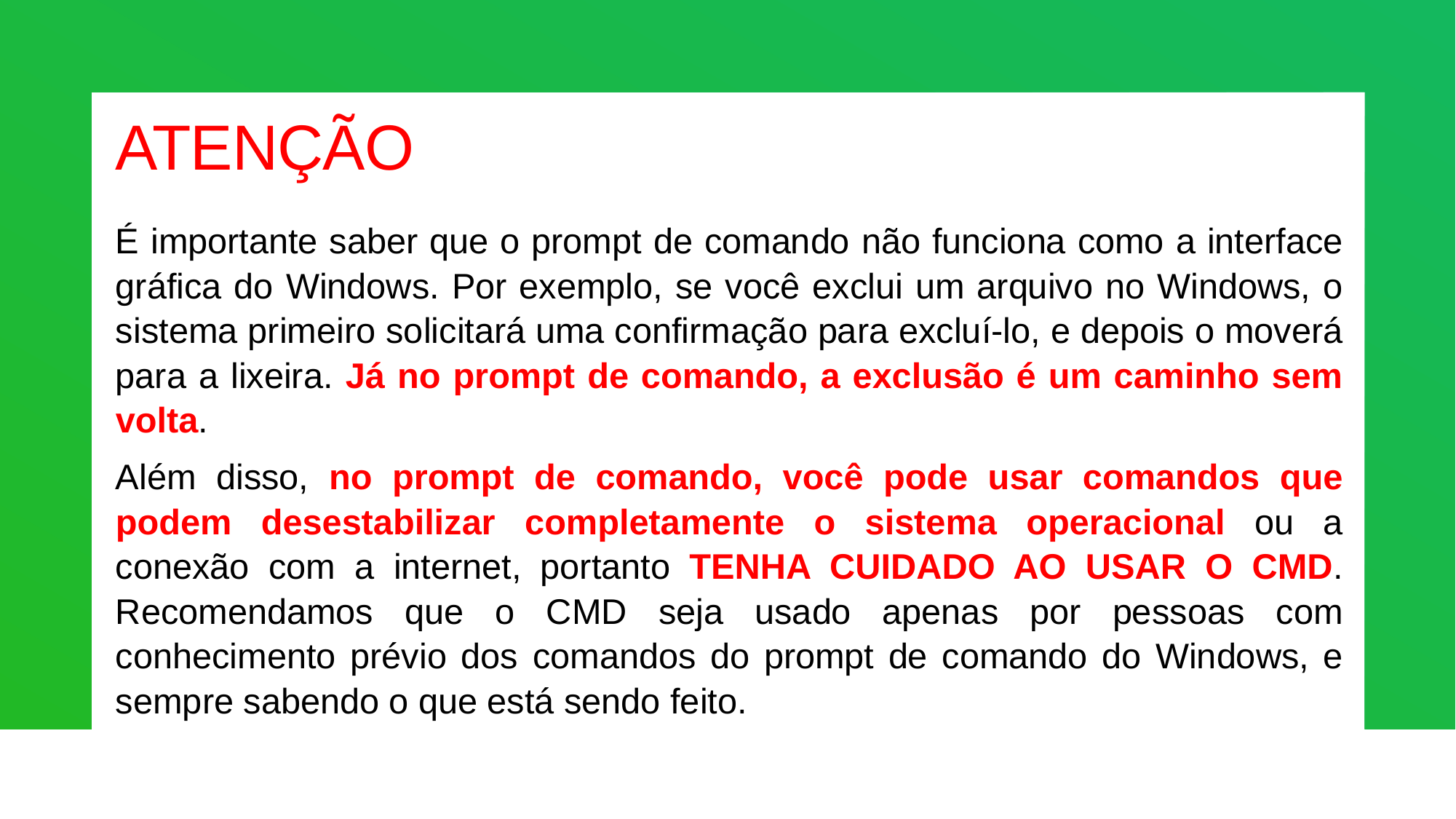

# ATENÇÃO
É importante saber que o prompt de comando não funciona como a interface gráfica do Windows. Por exemplo, se você exclui um arquivo no Windows, o sistema primeiro solicitará uma confirmação para excluí-lo, e depois o moverá para a lixeira. Já no prompt de comando, a exclusão é um caminho sem volta.
Além disso, no prompt de comando, você pode usar comandos que podem desestabilizar completamente o sistema operacional ou a conexão com a internet, portanto TENHA CUIDADO AO USAR O CMD. Recomendamos que o CMD seja usado ​​apenas por pessoas com conhecimento prévio dos comandos do prompt de comando do Windows, e sempre sabendo o que está sendo feito.